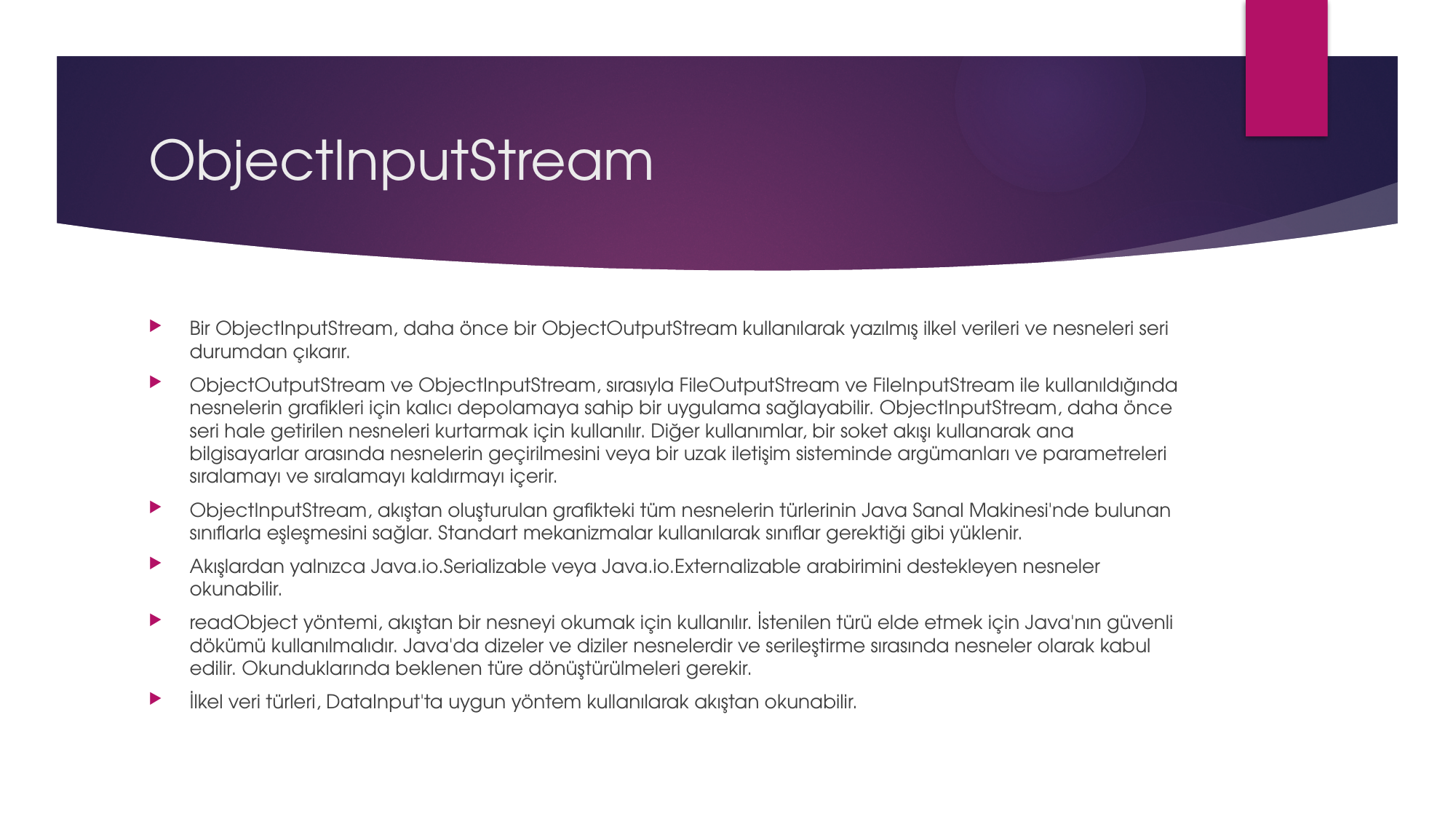

# ObjectInputStream
Bir ObjectInputStream, daha önce bir ObjectOutputStream kullanılarak yazılmış ilkel verileri ve nesneleri seri durumdan çıkarır.
ObjectOutputStream ve ObjectInputStream, sırasıyla FileOutputStream ve FileInputStream ile kullanıldığında nesnelerin grafikleri için kalıcı depolamaya sahip bir uygulama sağlayabilir. ObjectInputStream, daha önce seri hale getirilen nesneleri kurtarmak için kullanılır. Diğer kullanımlar, bir soket akışı kullanarak ana bilgisayarlar arasında nesnelerin geçirilmesini veya bir uzak iletişim sisteminde argümanları ve parametreleri sıralamayı ve sıralamayı kaldırmayı içerir.
ObjectInputStream, akıştan oluşturulan grafikteki tüm nesnelerin türlerinin Java Sanal Makinesi'nde bulunan sınıflarla eşleşmesini sağlar. Standart mekanizmalar kullanılarak sınıflar gerektiği gibi yüklenir.
Akışlardan yalnızca Java.io.Serializable veya Java.io.Externalizable arabirimini destekleyen nesneler okunabilir.
readObject yöntemi, akıştan bir nesneyi okumak için kullanılır. İstenilen türü elde etmek için Java'nın güvenli dökümü kullanılmalıdır. Java'da dizeler ve diziler nesnelerdir ve serileştirme sırasında nesneler olarak kabul edilir. Okunduklarında beklenen türe dönüştürülmeleri gerekir.
İlkel veri türleri, DataInput'ta uygun yöntem kullanılarak akıştan okunabilir.